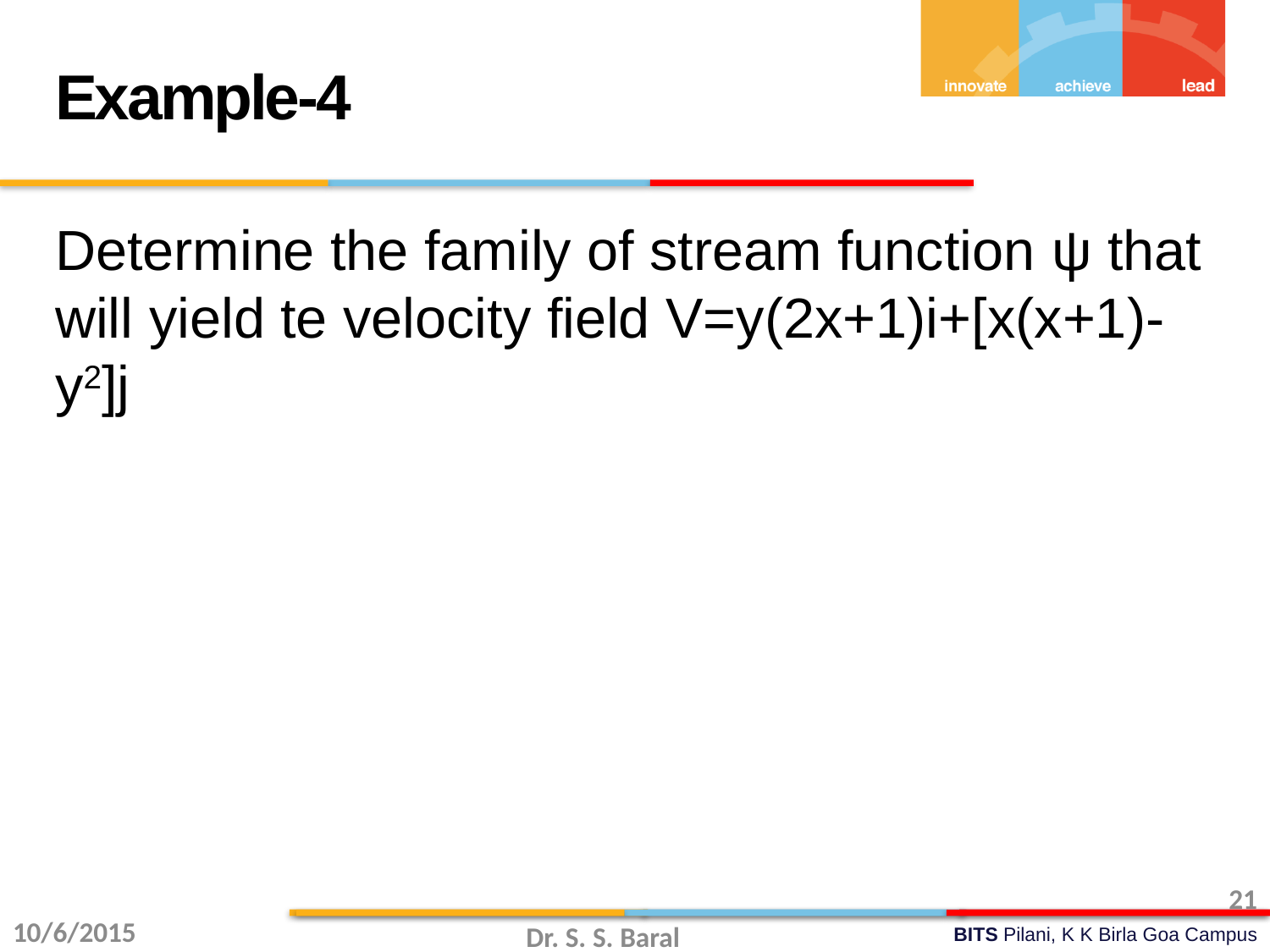

Example-4
Determine the family of stream function ψ that will yield te velocity field V=y(2x+1)i+[x(x+1)-y2]j
21
10/6/2015
Dr. S. S. Baral